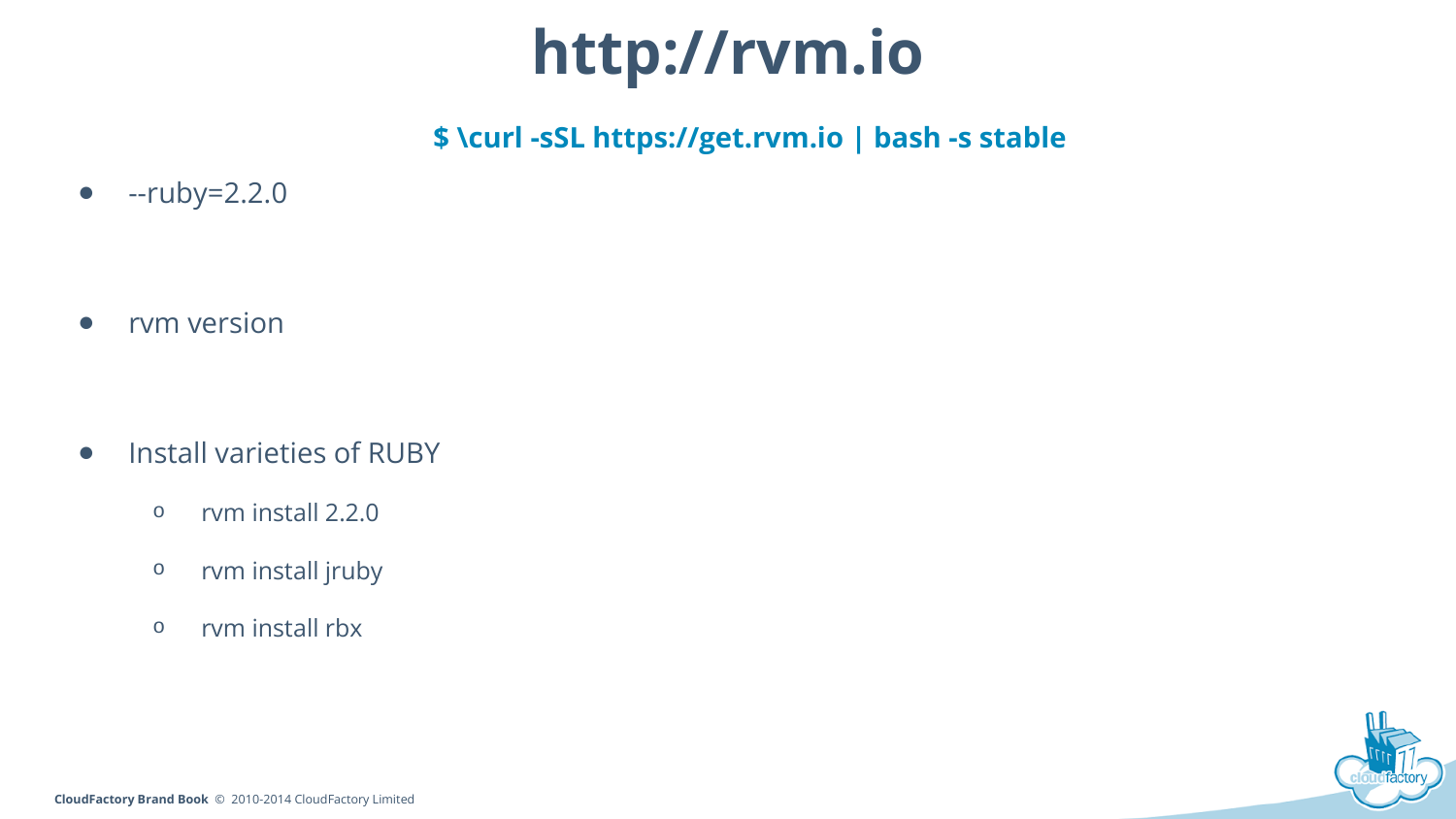

# http://rvm.io
$ \curl -sSL https://get.rvm.io | bash -s stable
--ruby=2.2.0

rvm version

Install varieties of RUBY
rvm install 2.2.0
rvm install jruby
rvm install rbx